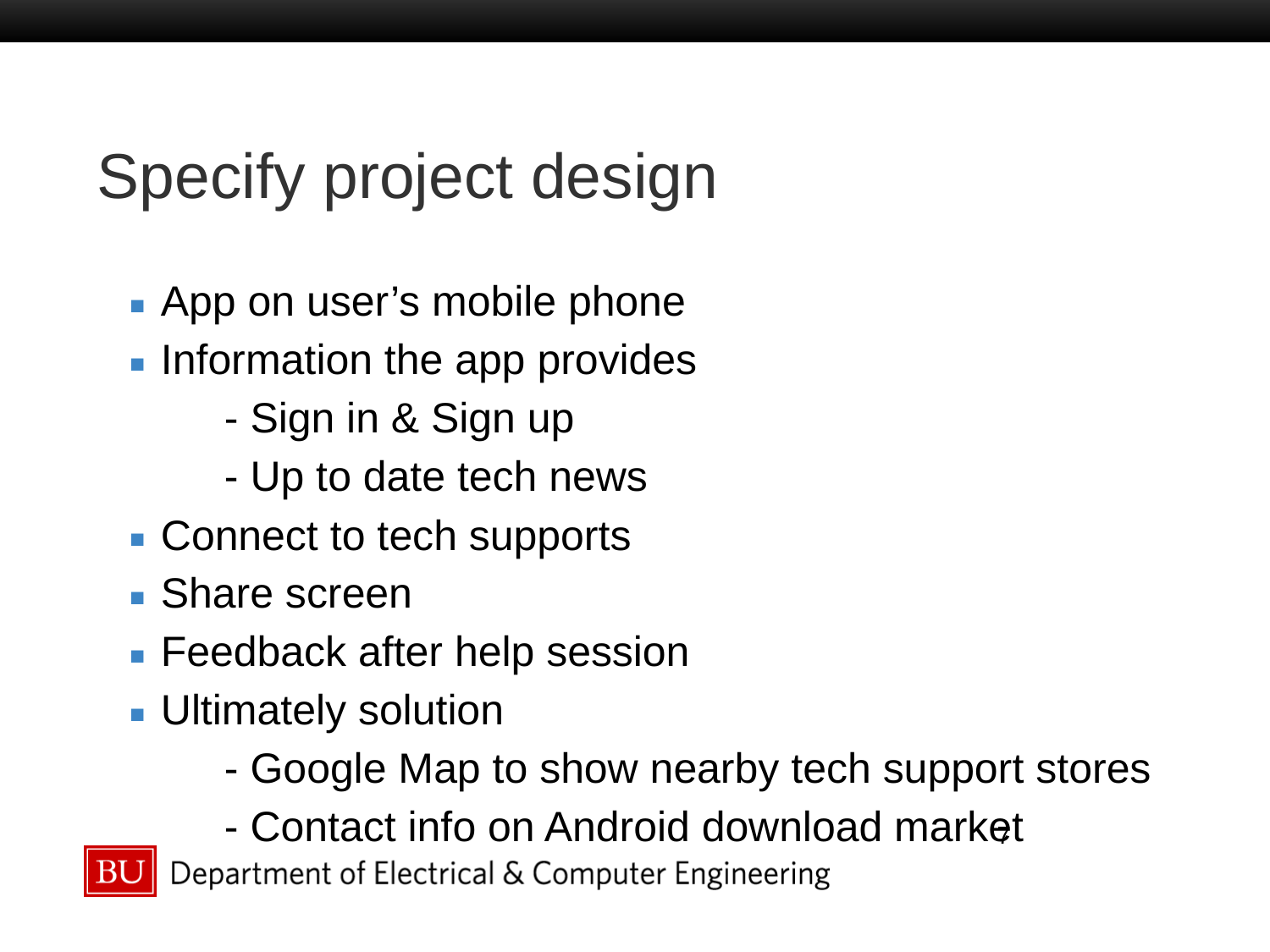

# Specify project design
App on user’s mobile phone
Information the app provides
	- Sign in & Sign up
	- Up to date tech news
Connect to tech supports
Share screen
Feedback after help session
Ultimately solution
	- Google Map to show nearby tech support stores
	- Contact info on Android download market

7